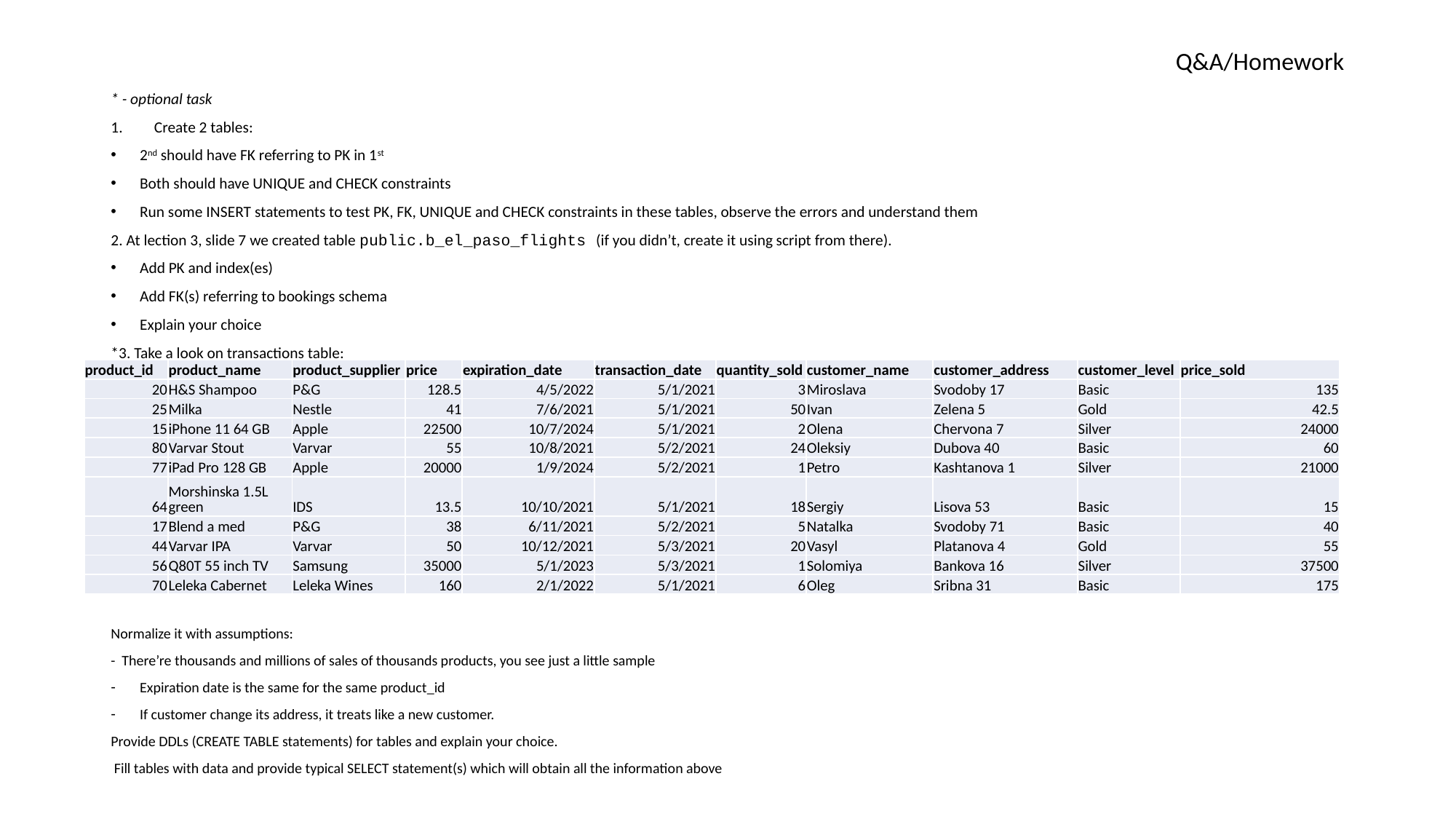

# Q&A/Homework
* - optional task
Create 2 tables:
2nd should have FK referring to PK in 1st
Both should have UNIQUE and CHECK constraints
Run some INSERT statements to test PK, FK, UNIQUE and CHECK constraints in these tables, observe the errors and understand them
2. At lection 3, slide 7 we created table public.b_el_paso_flights (if you didn’t, create it using script from there).
Add PK and index(es)
Add FK(s) referring to bookings schema
Explain your choice
*3. Take a look on transactions table:

Normalize it with assumptions:
-  There’re thousands and millions of sales of thousands products, you see just a little sample
Expiration date is the same for the same product_id
If customer change its address, it treats like a new customer.
Provide DDLs (CREATE TABLE statements) for tables and explain your choice.
 Fill tables with data and provide typical SELECT statement(s) which will obtain all the information above

| product\_id | product\_name | product\_supplier | price | expiration\_date | transaction\_date | quantity\_sold | customer\_name | customer\_address | customer\_level | price\_sold |
| --- | --- | --- | --- | --- | --- | --- | --- | --- | --- | --- |
| 20 | H&S Shampoo | P&G | 128.5 | 4/5/2022 | 5/1/2021 | 3 | Miroslava | Svodoby 17 | Basic | 135 |
| 25 | Milka | Nestle | 41 | 7/6/2021 | 5/1/2021 | 50 | Ivan | Zelena 5 | Gold | 42.5 |
| 15 | iPhone 11 64 GB | Apple | 22500 | 10/7/2024 | 5/1/2021 | 2 | Olena | Chervona 7 | Silver | 24000 |
| 80 | Varvar Stout | Varvar | 55 | 10/8/2021 | 5/2/2021 | 24 | Oleksiy | Dubova 40 | Basic | 60 |
| 77 | iPad Pro 128 GB | Apple | 20000 | 1/9/2024 | 5/2/2021 | 1 | Petro | Kashtanova 1 | Silver | 21000 |
| 64 | Morshinska 1.5L green | IDS | 13.5 | 10/10/2021 | 5/1/2021 | 18 | Sergiy | Lisova 53 | Basic | 15 |
| 17 | Blend a med | P&G | 38 | 6/11/2021 | 5/2/2021 | 5 | Natalka | Svodoby 71 | Basic | 40 |
| 44 | Varvar IPA | Varvar | 50 | 10/12/2021 | 5/3/2021 | 20 | Vasyl | Platanova 4 | Gold | 55 |
| 56 | Q80T 55 inch TV | Samsung | 35000 | 5/1/2023 | 5/3/2021 | 1 | Solomiya | Bankova 16 | Silver | 37500 |
| 70 | Leleka Cabernet | Leleka Wines | 160 | 2/1/2022 | 5/1/2021 | 6 | Oleg | Sribna 31 | Basic | 175 |